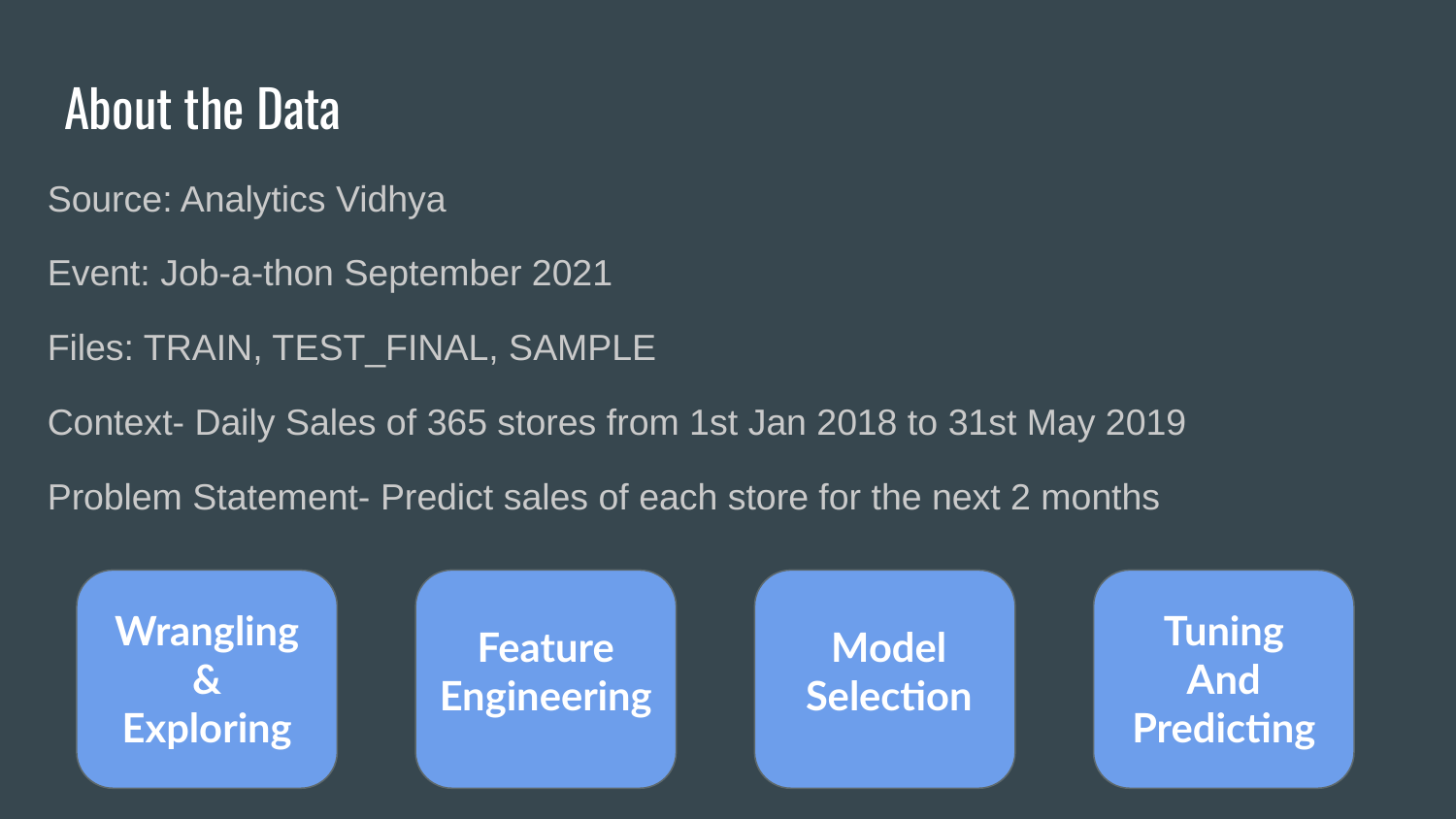

# About the Data
Source: Analytics Vidhya
Event: Job-a-thon September 2021
Files: TRAIN, TEST_FINAL, SAMPLE
Context- Daily Sales of 365 stores from 1st Jan 2018 to 31st May 2019
Problem Statement- Predict sales of each store for the next 2 months

Wrangling
&
Exploring
Tuning
And Predicting
Feature
Engineering
Model
Selection